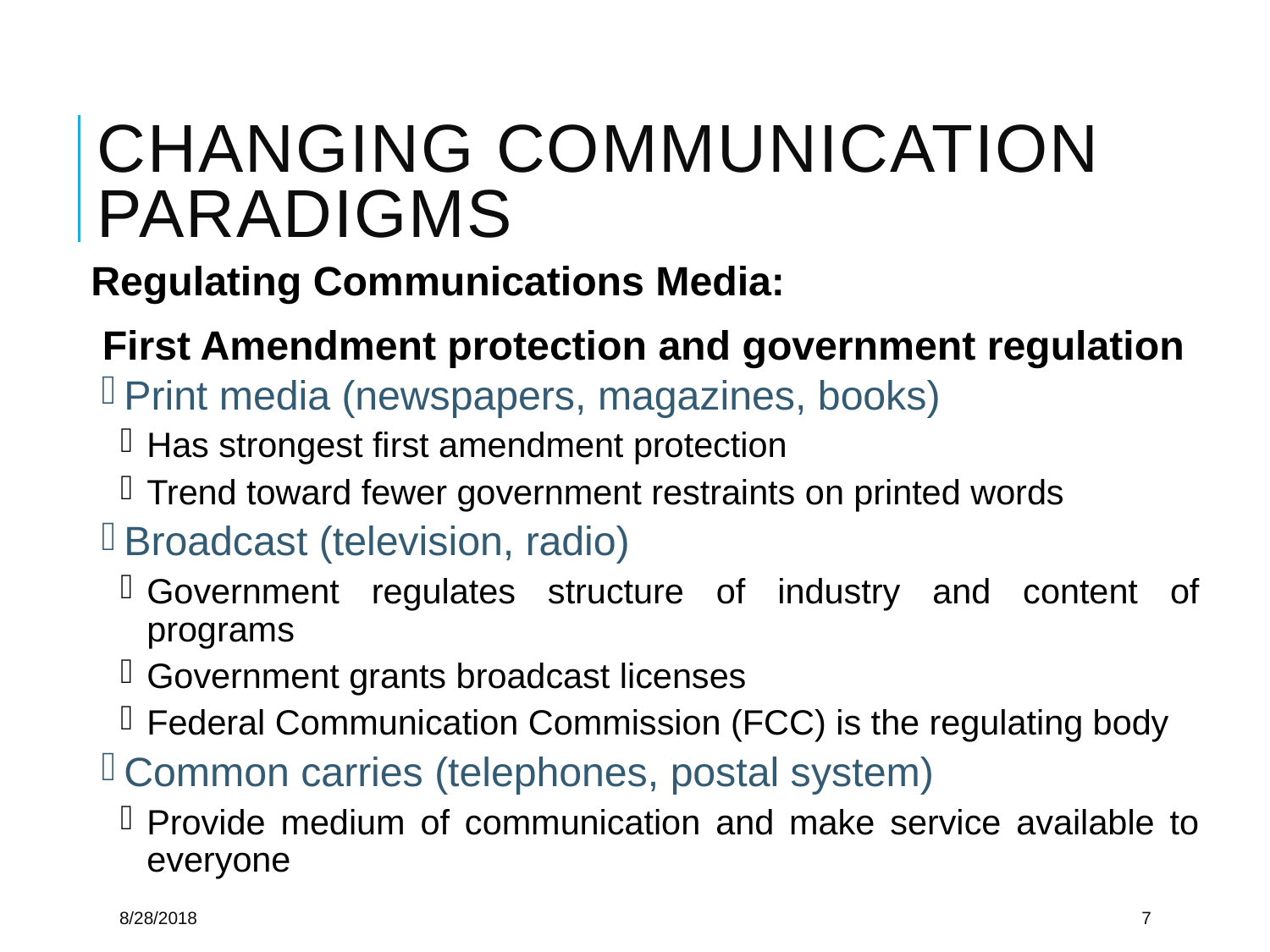

# Changing Communication Paradigms
Regulating Communications Media:
First Amendment protection and government regulation
Print media (newspapers, magazines, books)
Has strongest first amendment protection
Trend toward fewer government restraints on printed words
Broadcast (television, radio)
Government regulates structure of industry and content of programs
Government grants broadcast licenses
Federal Communication Commission (FCC) is the regulating body
Common carries (telephones, postal system)
Provide medium of communication and make service available to everyone

8/28/2018
7